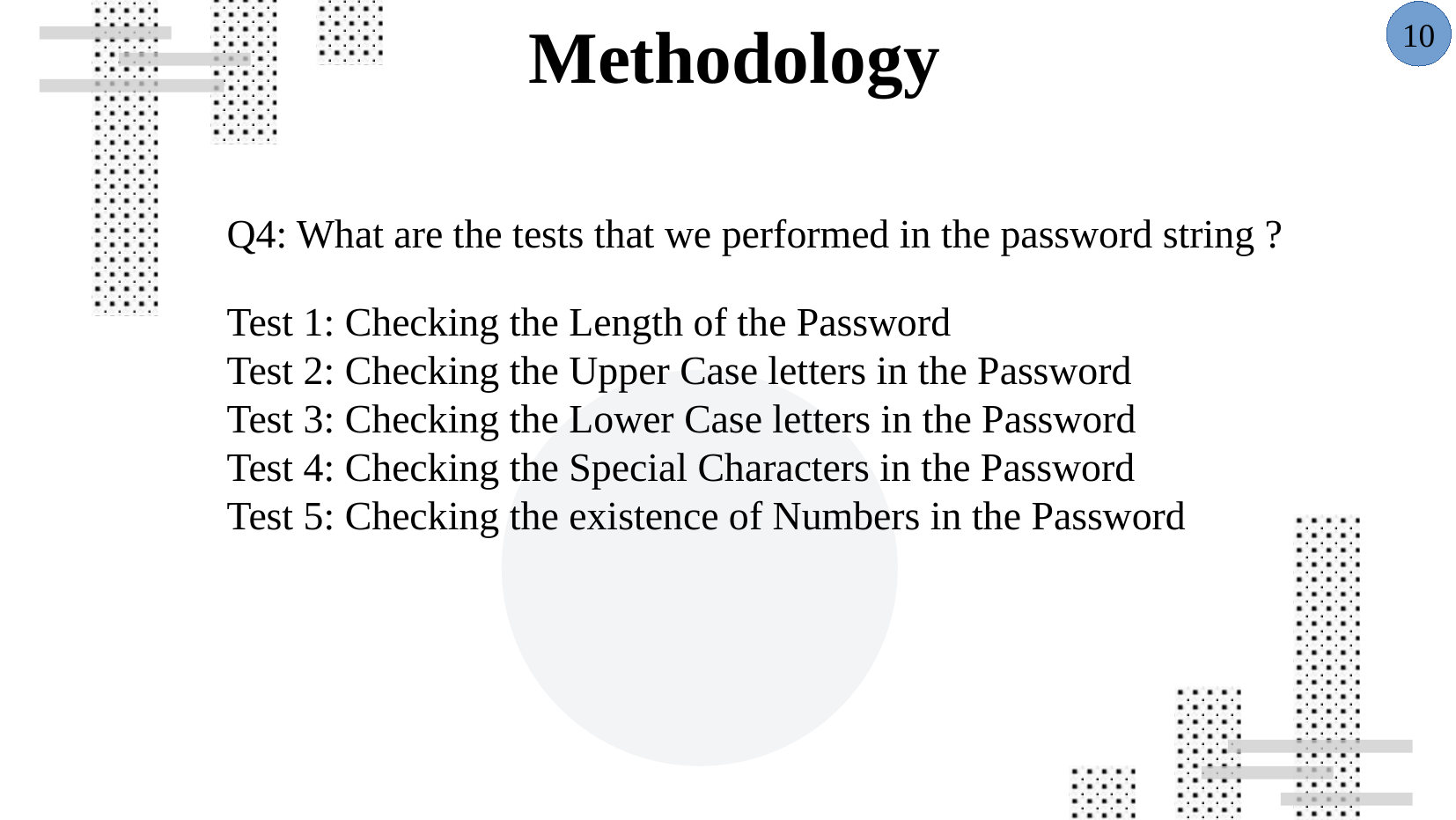

10
Methodology
Q4: What are the tests that we performed in the password string ?
Test 1: Checking the Length of the Password
Test 2: Checking the Upper Case letters in the Password
Test 3: Checking the Lower Case letters in the Password
Test 4: Checking the Special Characters in the Password
Test 5: Checking the existence of Numbers in the Password